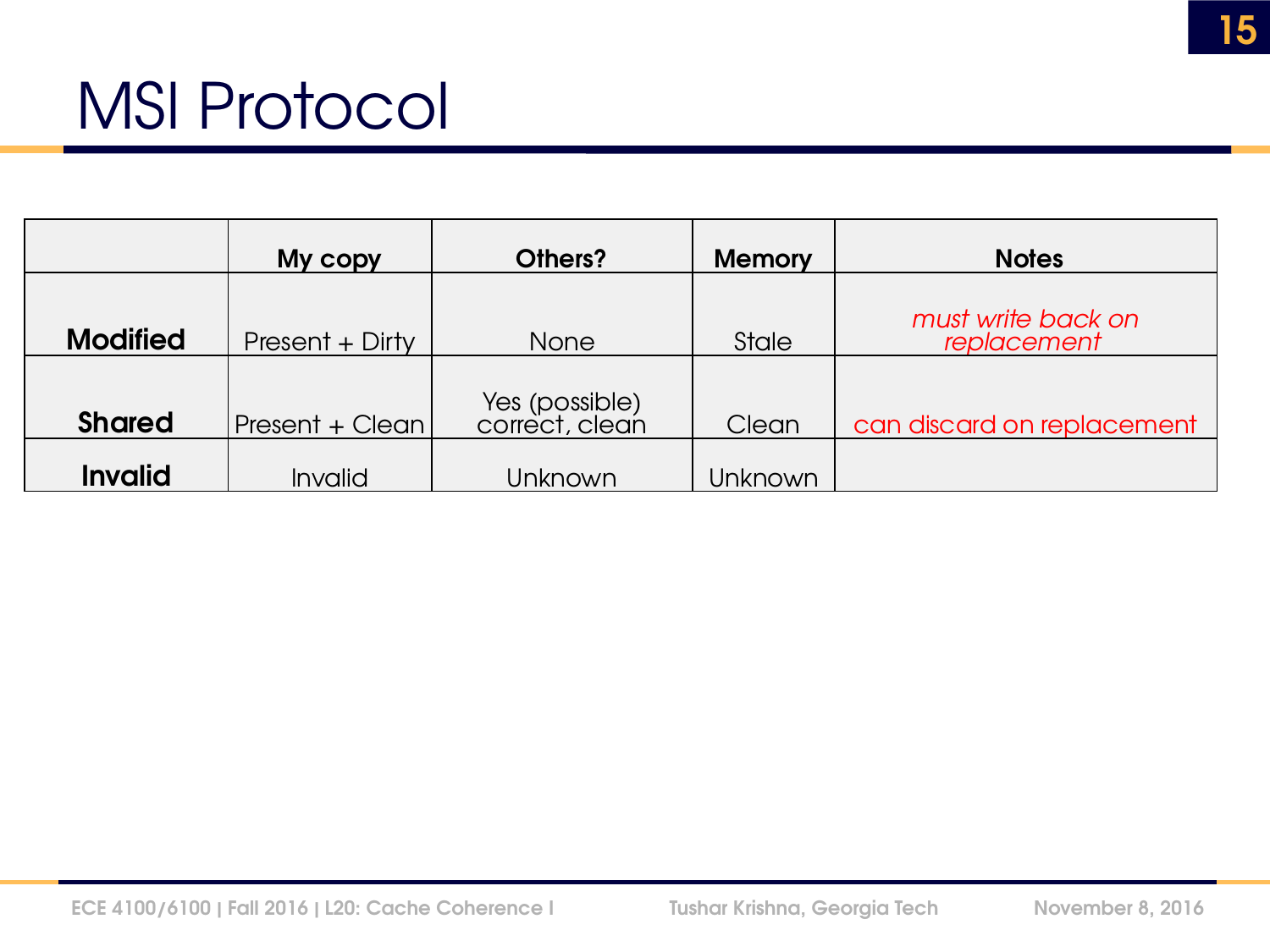

15
# MSI Protocol
|  | My copy | Others? | Memory | Notes |
| --- | --- | --- | --- | --- |
| Modified | Present + Dirty | None | Stale | must write back on replacement |
| Shared | Present + Clean | Yes (possible) correct, clean | Clean | can discard on replacement |
| Invalid | Invalid | Unknown | Unknown |  |
ECE 4100/6100 | Fall 2016 | L20: Cache Coherence I                     Tushar Krishna, Georgia Tech
November 8, 2016